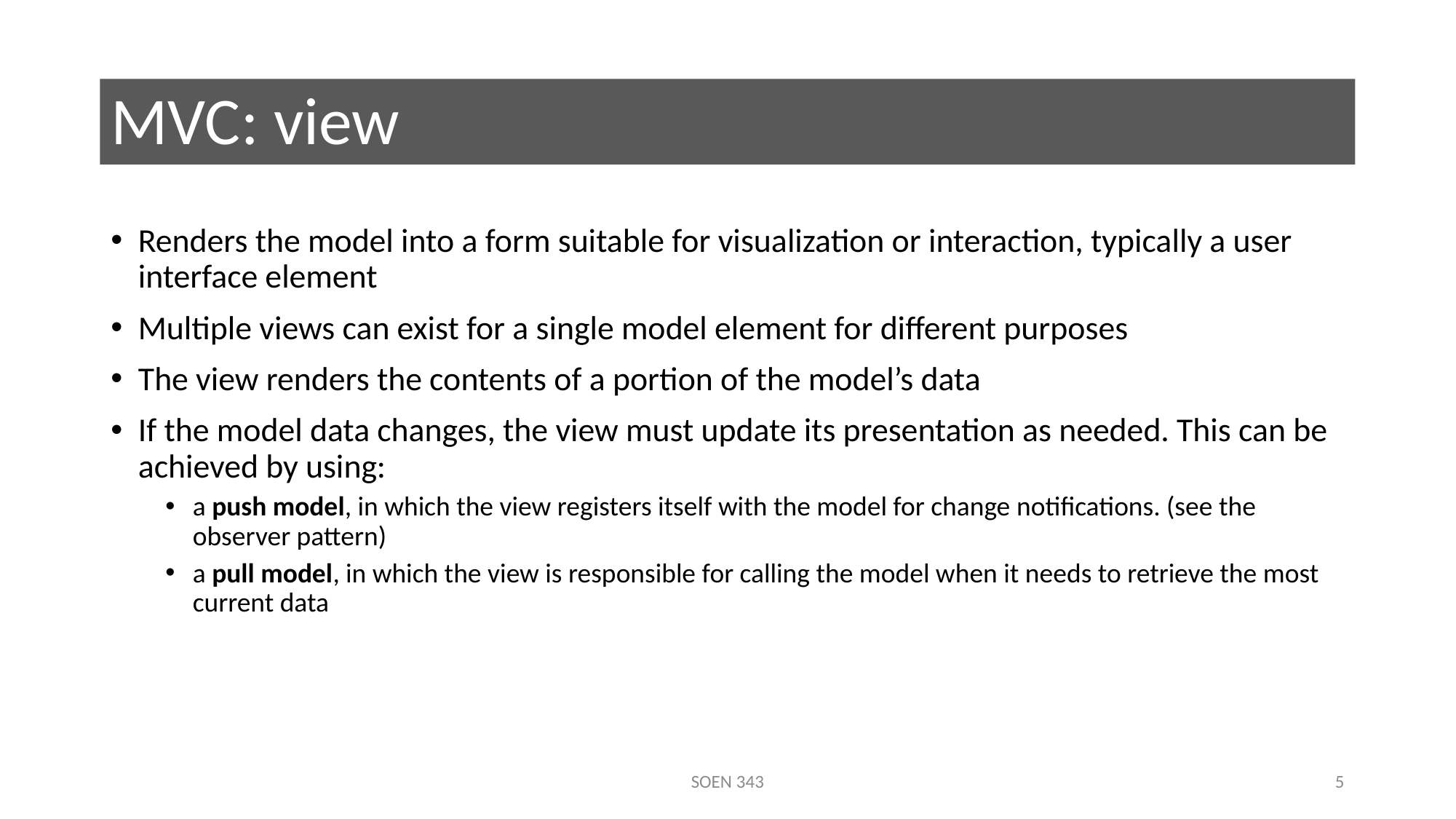

# MVC: view
Renders the model into a form suitable for visualization or interaction, typically a user interface element
Multiple views can exist for a single model element for different purposes
The view renders the contents of a portion of the model’s data
If the model data changes, the view must update its presentation as needed. This can be achieved by using:
a push model, in which the view registers itself with the model for change notifications. (see the observer pattern)
a pull model, in which the view is responsible for calling the model when it needs to retrieve the most current data

SOEN 343
5